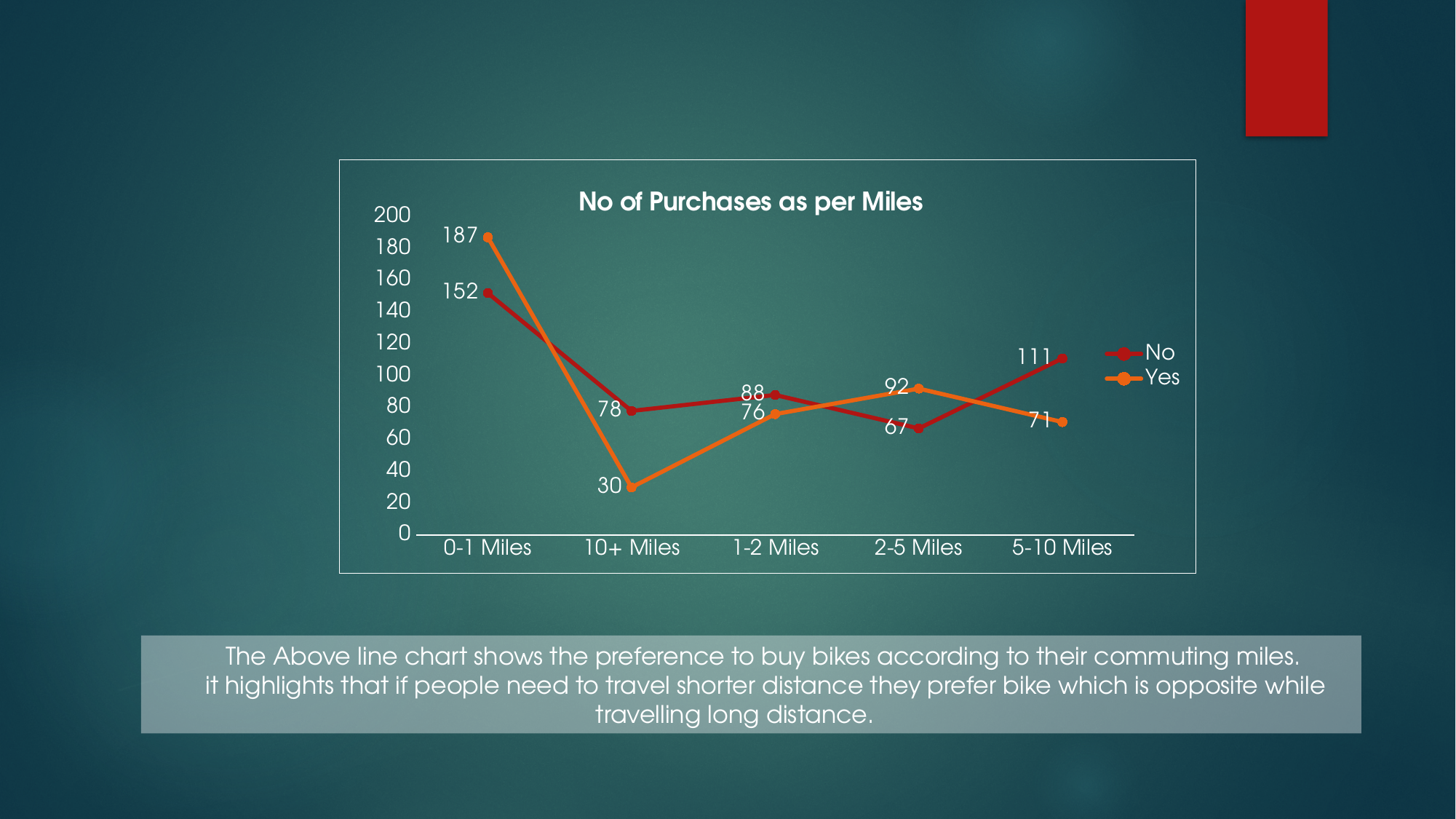

### Chart: No of Purchases as per Miles

| Category | No | Yes |
|---|---|---|
| 0-1 Miles | 152.0 | 187.0 |
| 10+ Miles | 78.0 | 30.0 |
| 1-2 Miles | 88.0 | 76.0 |
| 2-5 Miles | 67.0 | 92.0 |
| 5-10 Miles | 111.0 | 71.0 |
           The Above line chart shows the preference to buy bikes according to their commuting miles.
        it highlights that if people need to travel shorter distance they prefer bike which is opposite while
                                                                  travelling long distance.